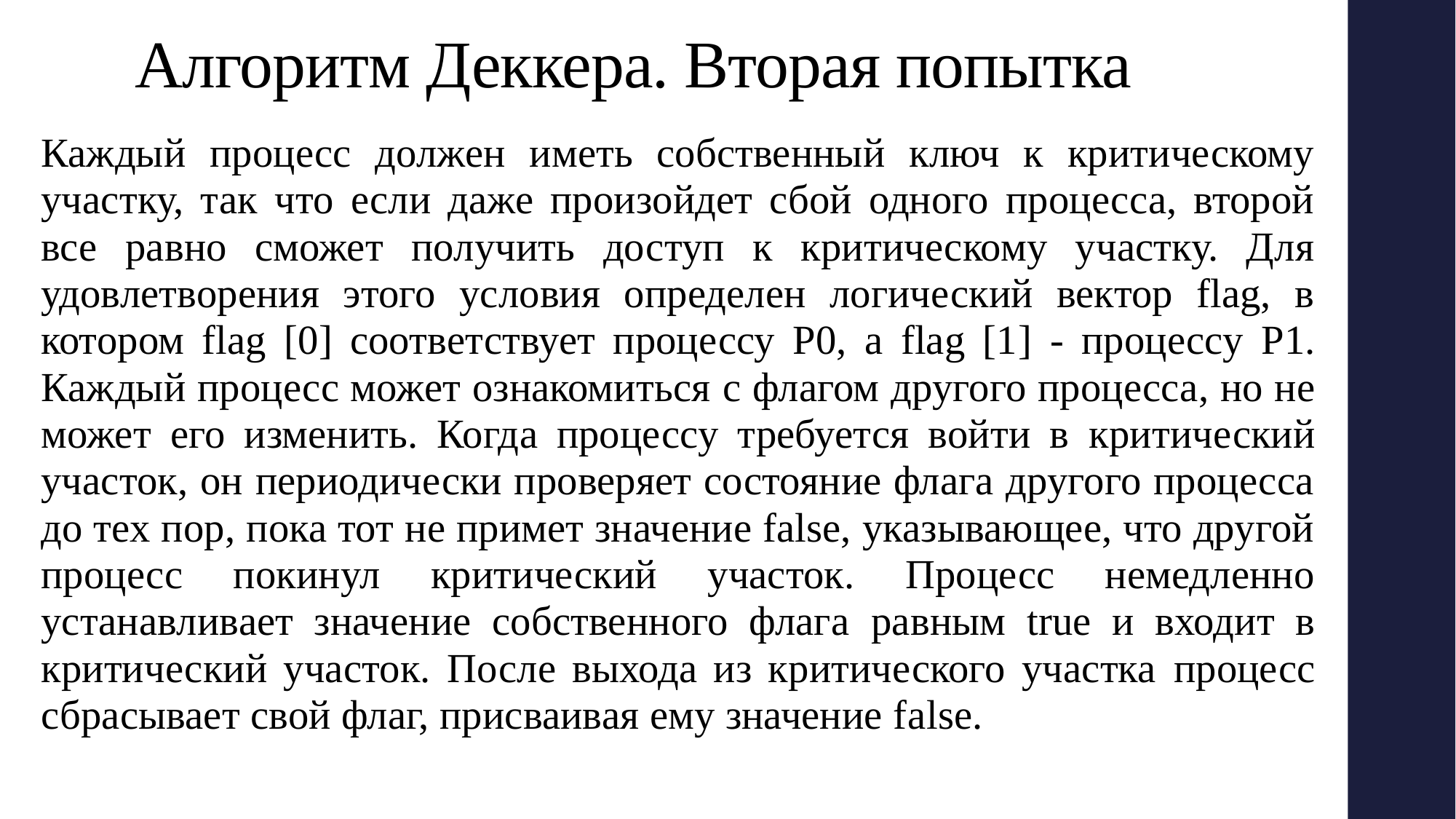

# Алгоритм Деккера. Вторая попытка
Каждый процесс должен иметь собственный ключ к критическому участку, так что если даже произойдет сбой одного процесса, второй все равно сможет получить доступ к критическому участку. Для удовлетворения этого условия определен логический вектор flag, в котором flag [0] соответствует процессу Р0, а flag [1] - процессу P1. Каждый процесс может ознакомиться с флагом другого процесса, но не может его изменить. Когда процессу требуется войти в критический участок, он периодически проверяет состояние флага другого процесса до тех пор, пока тот не примет значение false, указывающее, что другой процесс покинул критический участок. Процесс немедленно устанавливает значение собственного флага равным true и входит в критический участок. После выхода из критического участка процесс сбрасывает свой флаг, присваивая ему значение false.